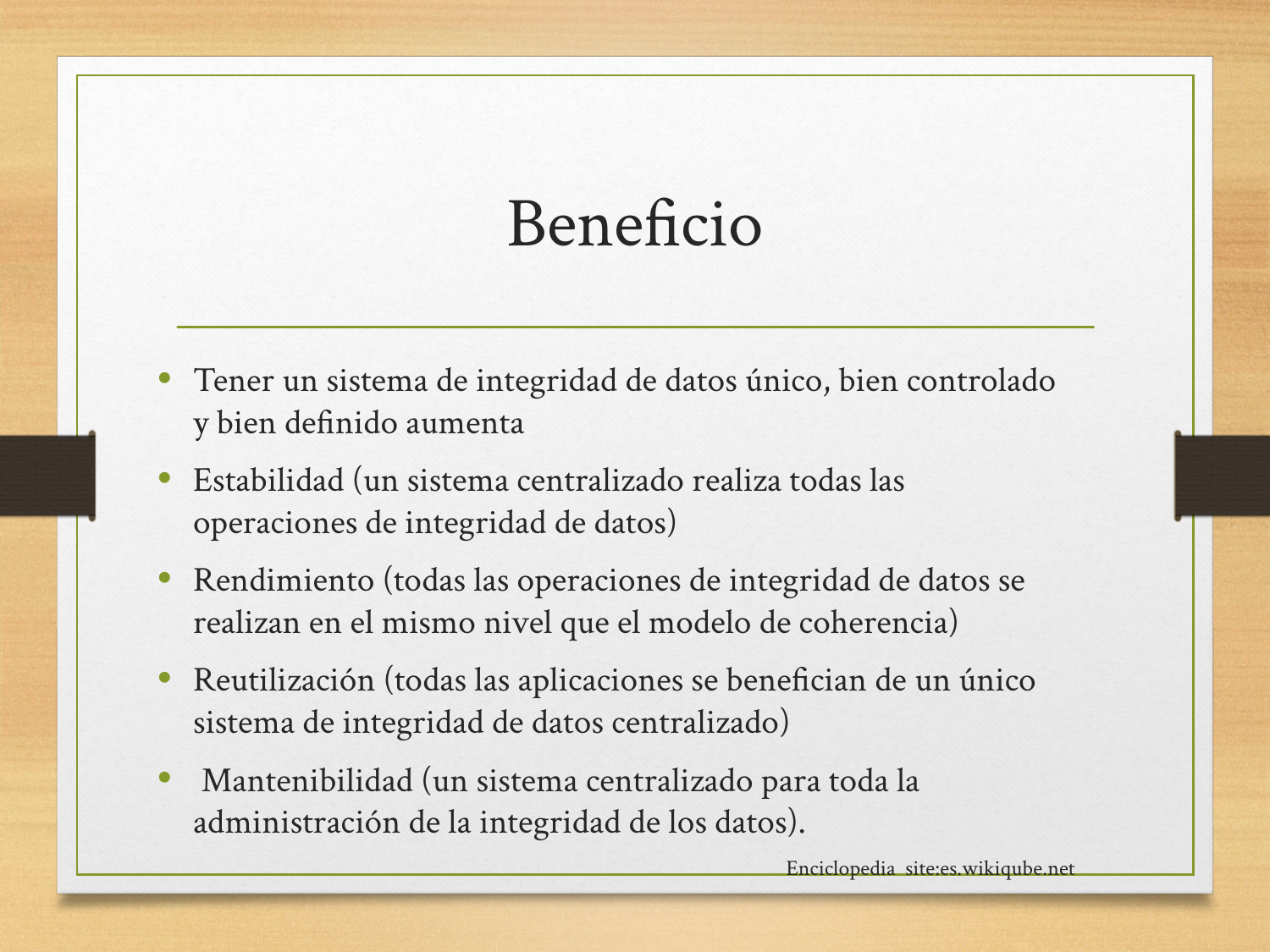

# Beneficio
Tener un sistema de integridad de datos único, bien controlado y bien definido aumenta
Estabilidad (un sistema centralizado realiza todas las operaciones de integridad de datos)
Rendimiento (todas las operaciones de integridad de datos se realizan en el mismo nivel que el modelo de coherencia)
Reutilización (todas las aplicaciones se benefician de un único sistema de integridad de datos centralizado)
 Mantenibilidad (un sistema centralizado para toda la administración de la integridad de los datos).
Enciclopedia  site:es.wikiqube.net